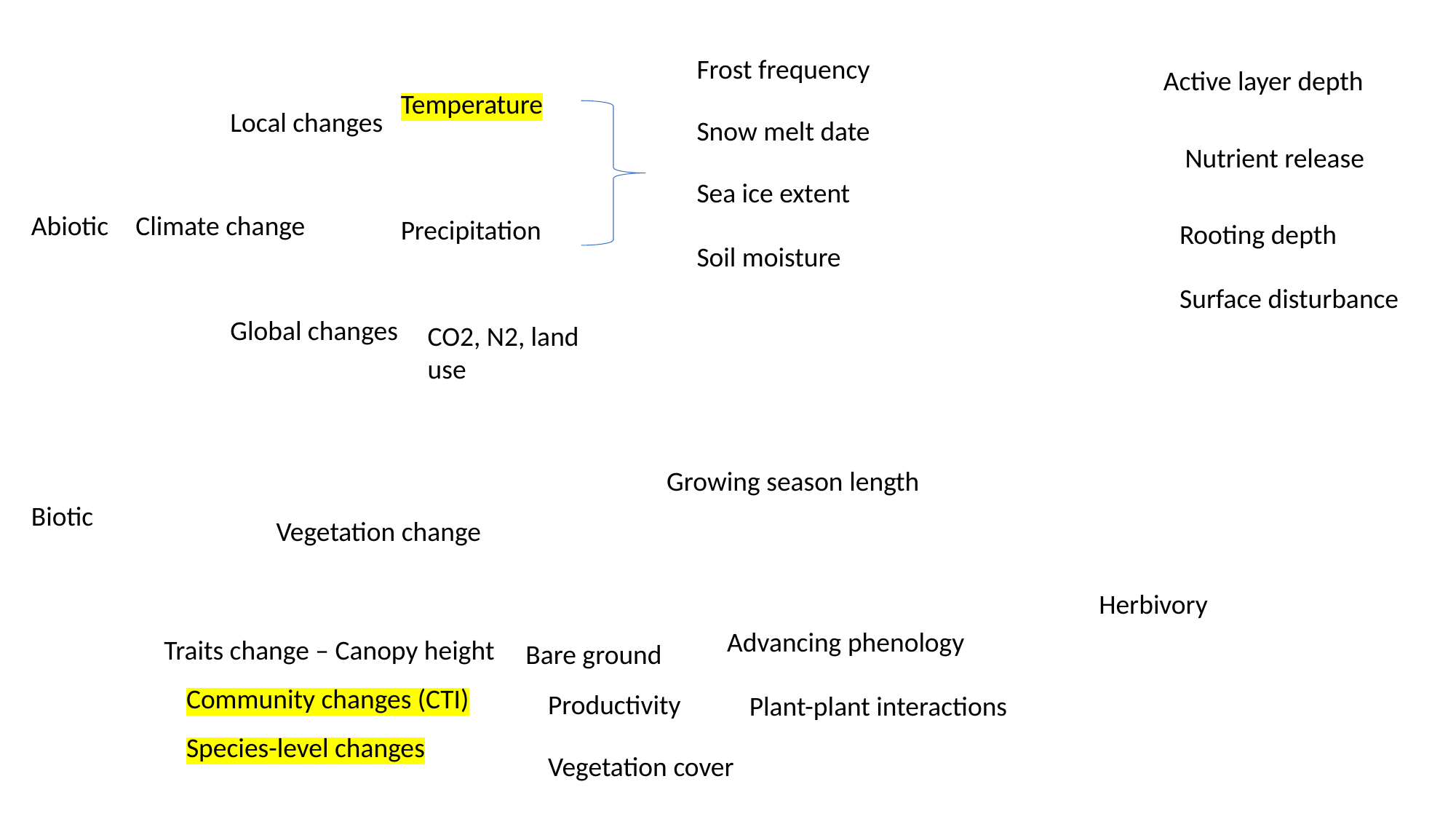

Frost frequency
Active layer depth
Temperature
Local changes

Snow melt date
Nutrient release
Sea ice extent
Abiotic
Climate change
Precipitation
Rooting depth
Soil moisture
Surface disturbance
Global changes
CO2, N2, land use
Growing season length
Biotic
Vegetation change
Herbivory
Advancing phenology
Traits change – Canopy height
Bare ground
Community changes (CTI)
Productivity
Plant-plant interactions
Species-level changes
Vegetation cover